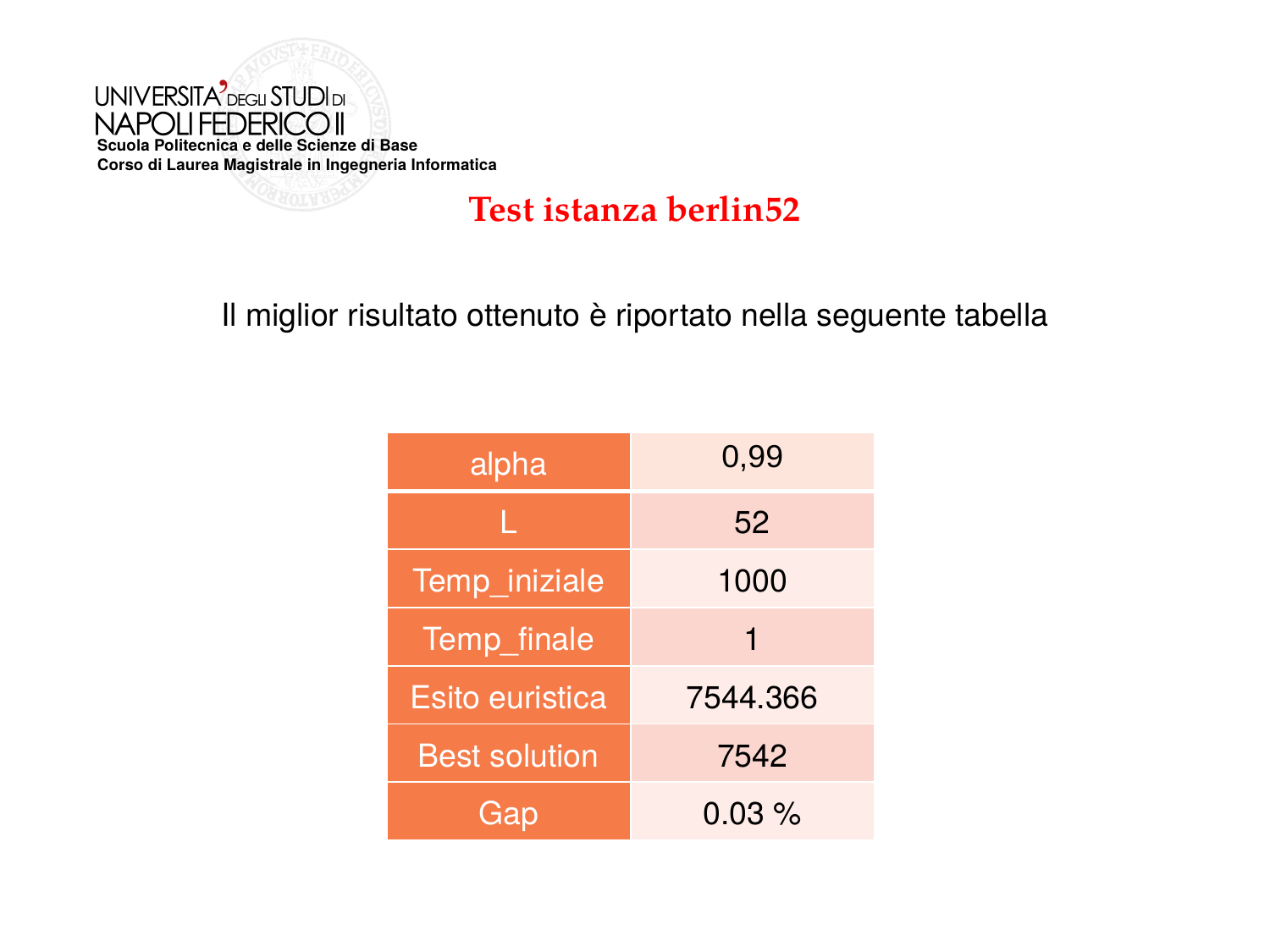

Test istanza berlin52
Il miglior risultato ottenuto è riportato nella seguente tabella
| alpha | 0,99 |
| --- | --- |
| L | 52 |
| Temp\_iniziale | 1000 |
| Temp\_finale | 1 |
| Esito euristica | 7544.366 |
| Best solution | 7542 |
| Gap | 0.03 % |